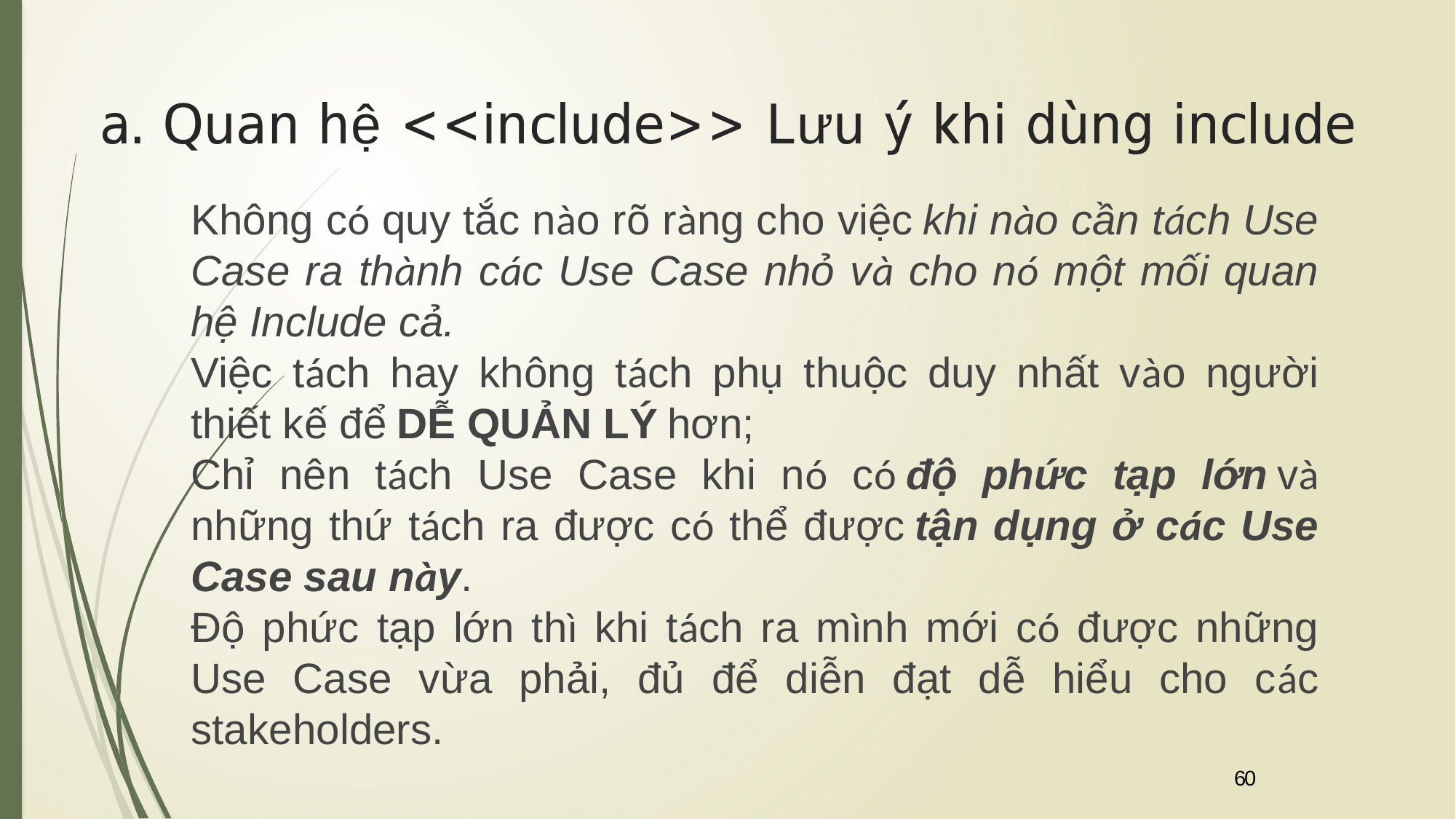

# a. Quan hệ <<include>> Lưu ý khi dùng include
Không có quy tắc nào rõ ràng cho việc khi nào cần tách Use Case ra thành các Use Case nhỏ và cho nó một mối quan hệ Include cả.
Việc tách hay không tách phụ thuộc duy nhất vào người thiết kế để DỄ QUẢN LÝ hơn;
Chỉ nên tách Use Case khi nó có độ phức tạp lớn và những thứ tách ra được có thể được tận dụng ở các Use Case sau này.
Độ phức tạp lớn thì khi tách ra mình mới có được những Use Case vừa phải, đủ để diễn đạt dễ hiểu cho các stakeholders.
60